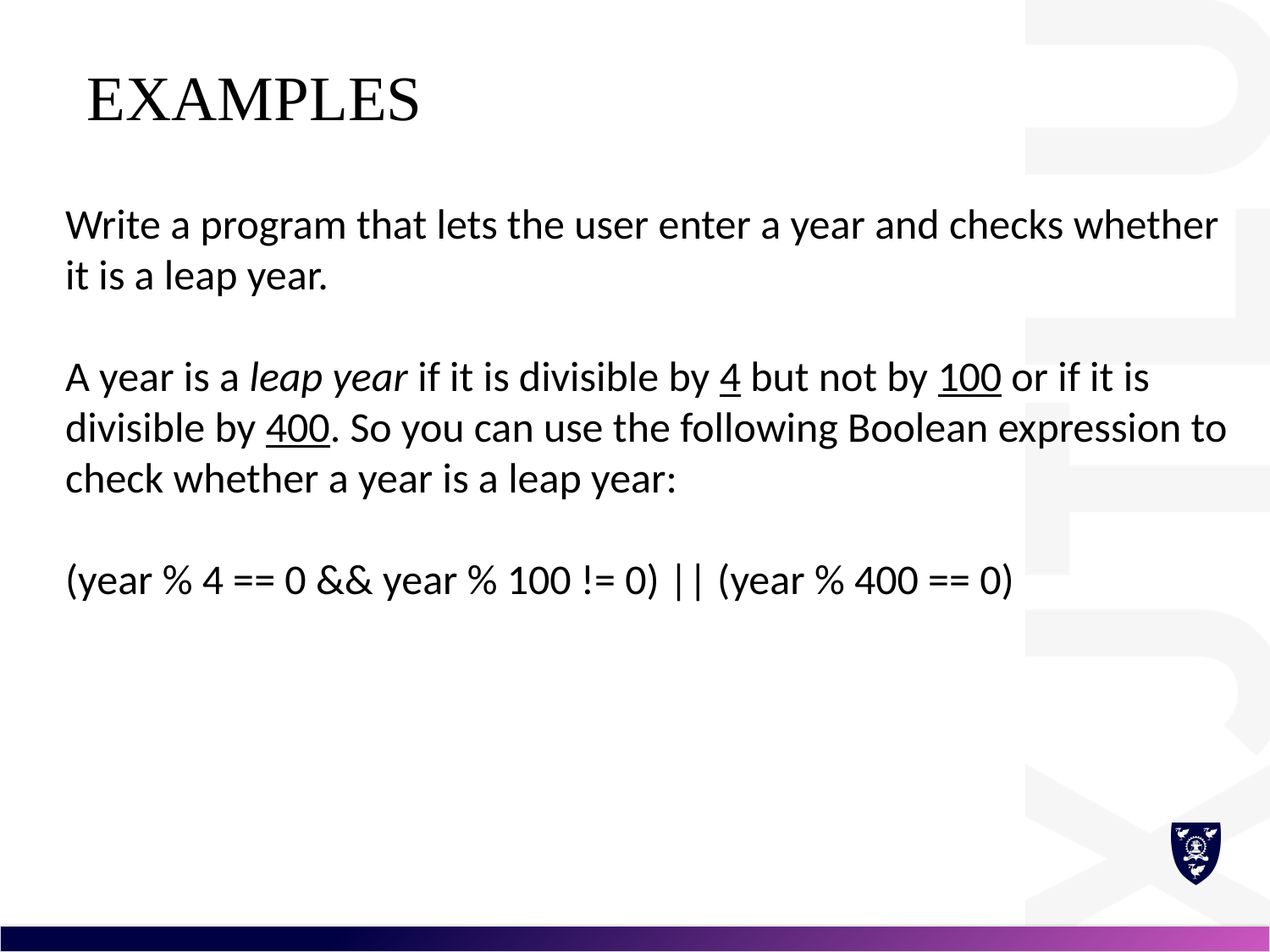

# Examples
Write a program that lets the user enter a year and checks whether it is a leap year.

A year is a leap year if it is divisible by 4 but not by 100 or if it is divisible by 400. So you can use the following Boolean expression to check whether a year is a leap year:

(year % 4 == 0 && year % 100 != 0) || (year % 400 == 0)
40